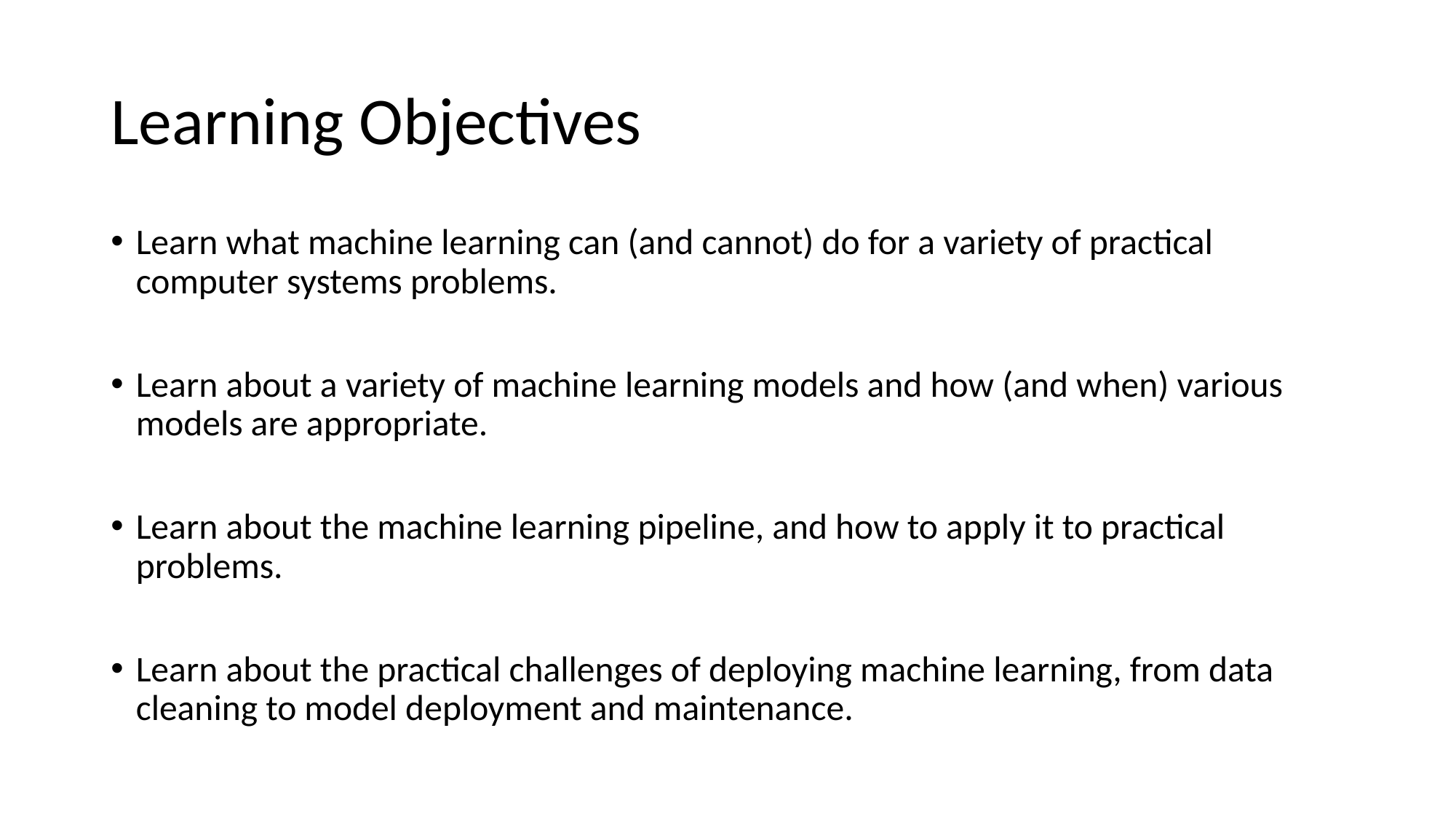

# Learning Objectives
Learn what machine learning can (and cannot) do for a variety of practical computer systems problems.

Learn about a variety of machine learning models and how (and when) various models are appropriate.

Learn about the machine learning pipeline, and how to apply it to practical problems.

Learn about the practical challenges of deploying machine learning, from data cleaning to model deployment and maintenance.